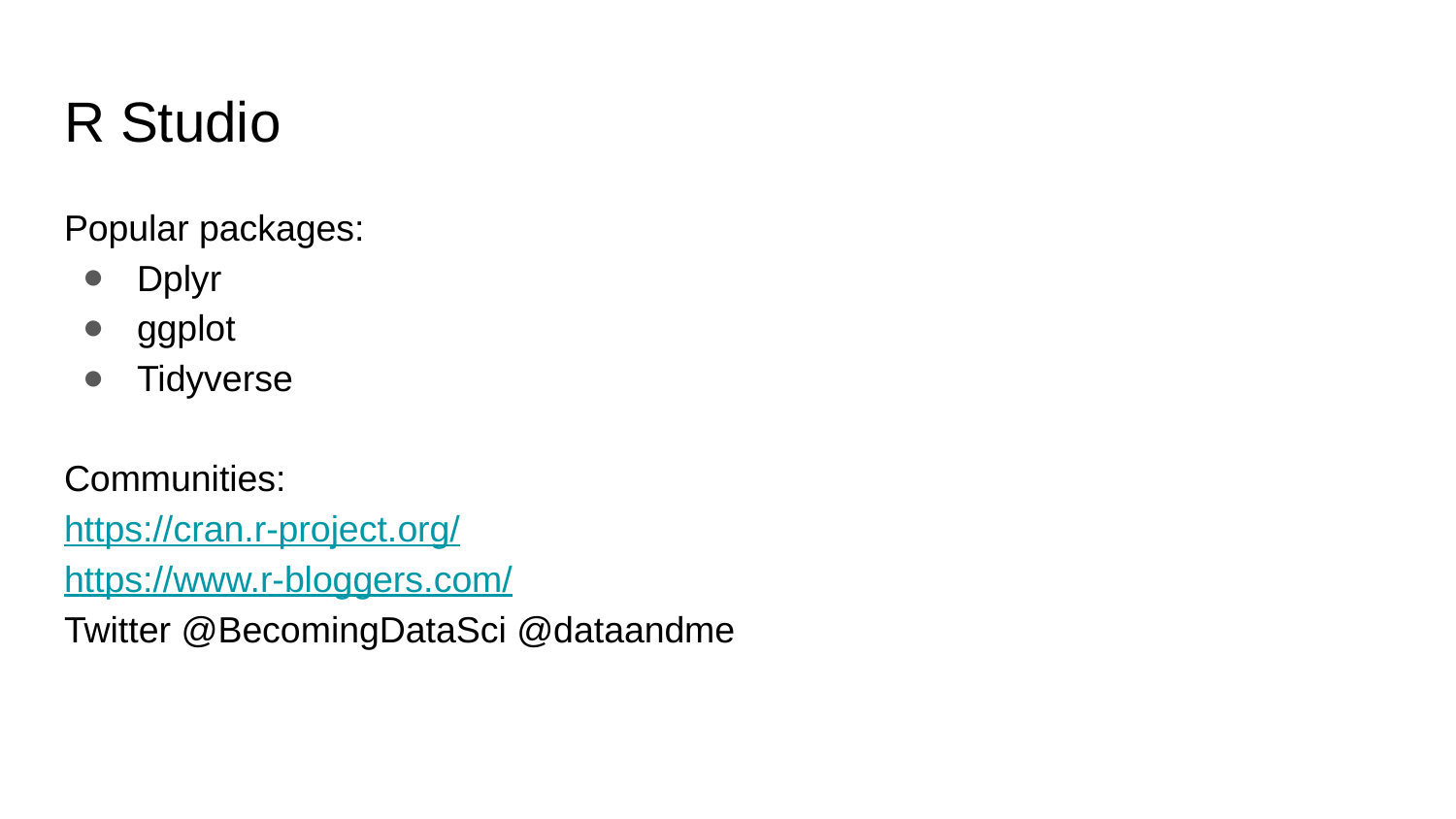

# R Studio
Popular packages:
Dplyr
ggplot
Tidyverse

Communities:
https://cran.r-project.org/
https://www.r-bloggers.com/
Twitter @BecomingDataSci @dataandme